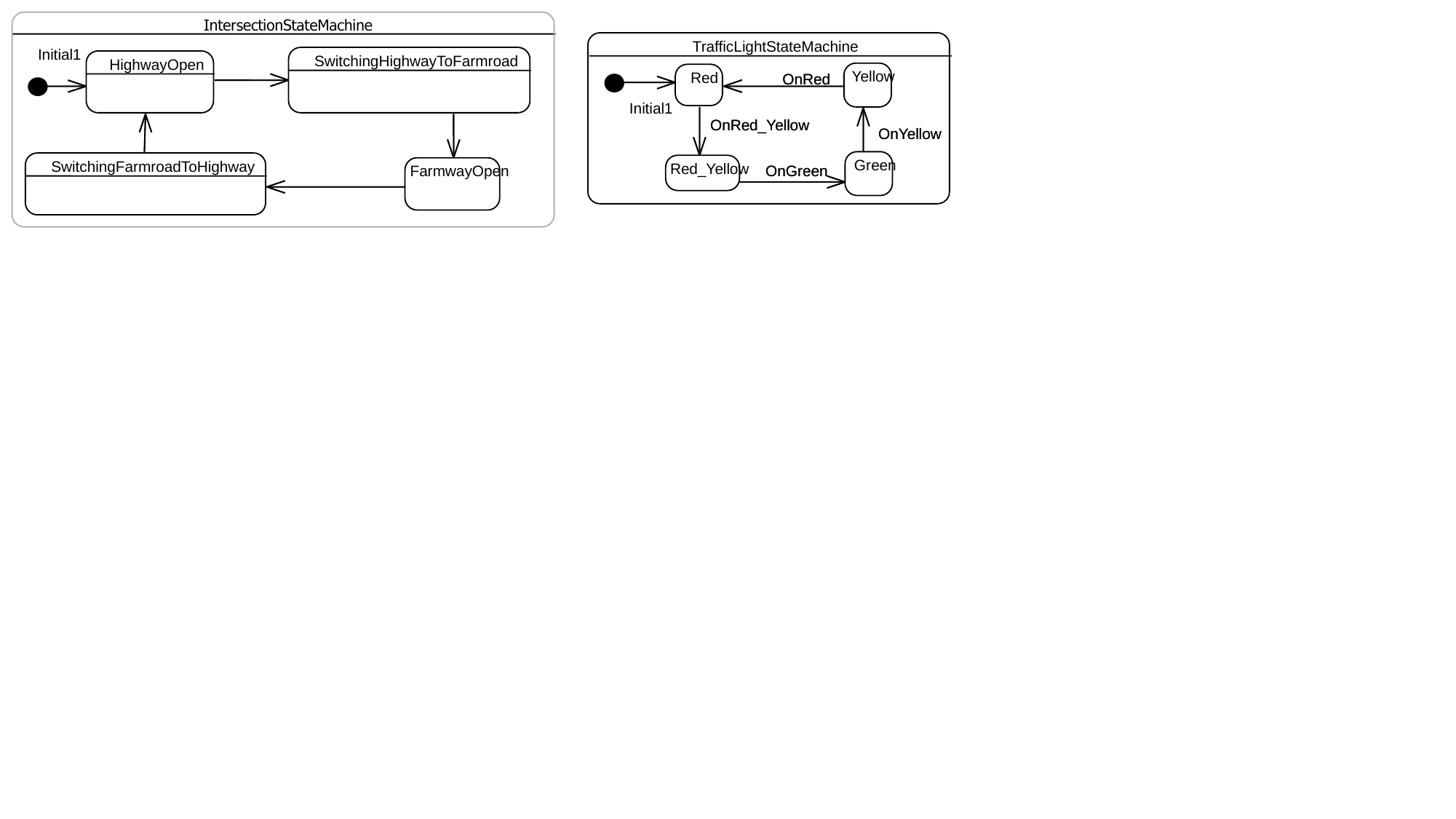

IntersectionStateMachine

 Initial1

SwitchingHighwayToFarmroad
HighwayOpen

SwitchingFarmroadToHighway

FarmwayOpen

TrafficLightStateMachine

Yellow
Red
OnRed
OnRed

 Initial1

OnRed_Yellow
OnRed_Yellow
OnYellow
OnYellow

Green
Red_Yellow
OnGreen
OnGreen